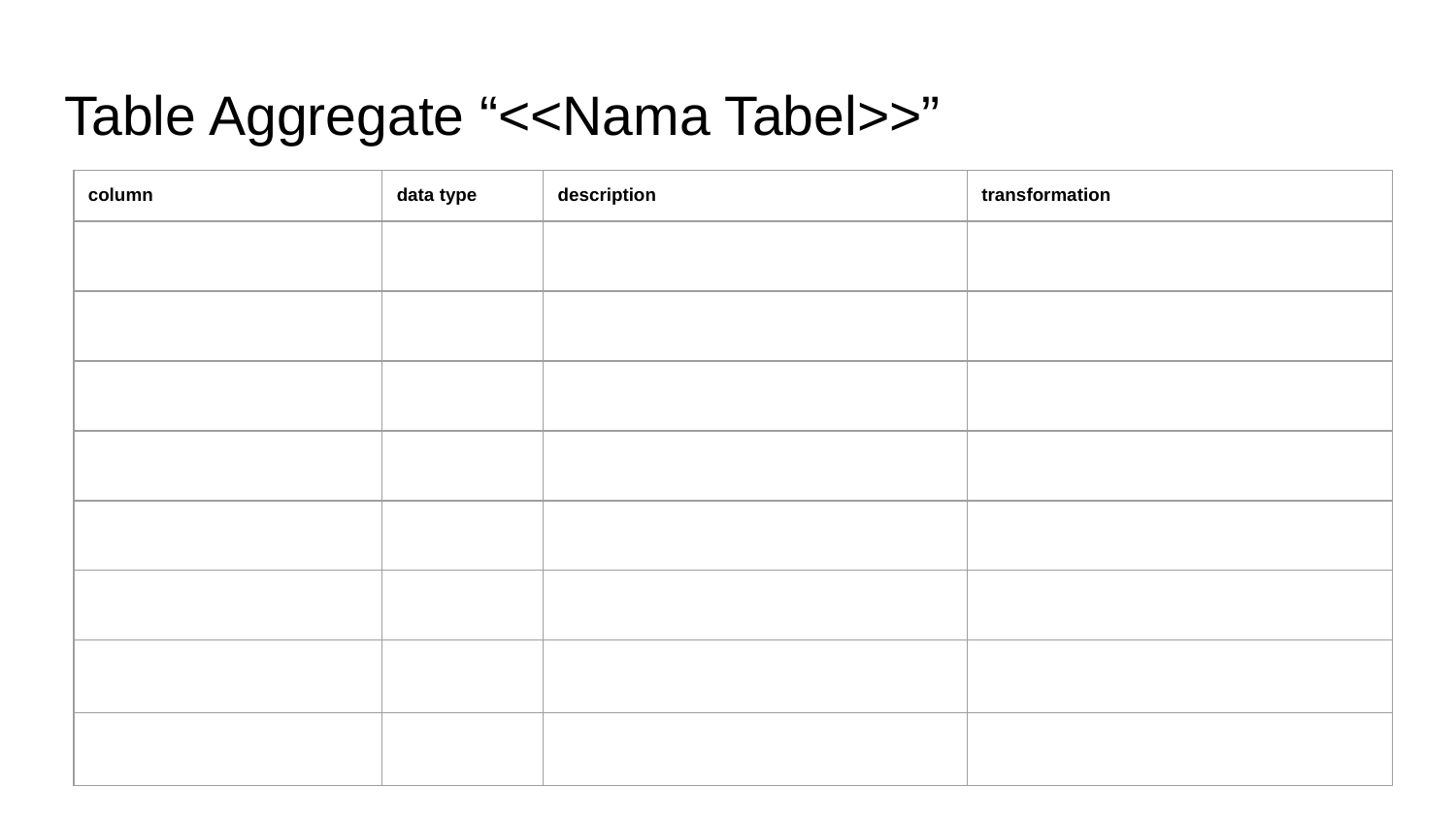

# Table Aggregate “<<Nama Tabel>>”
| column | data type | description | transformation |
| --- | --- | --- | --- |
|  |  |  |  |
|  |  |  |  |
|  |  |  |  |
|  |  |  |  |
|  |  |  |  |
|  |  |  |  |
|  |  |  |  |
|  |  |  |  |